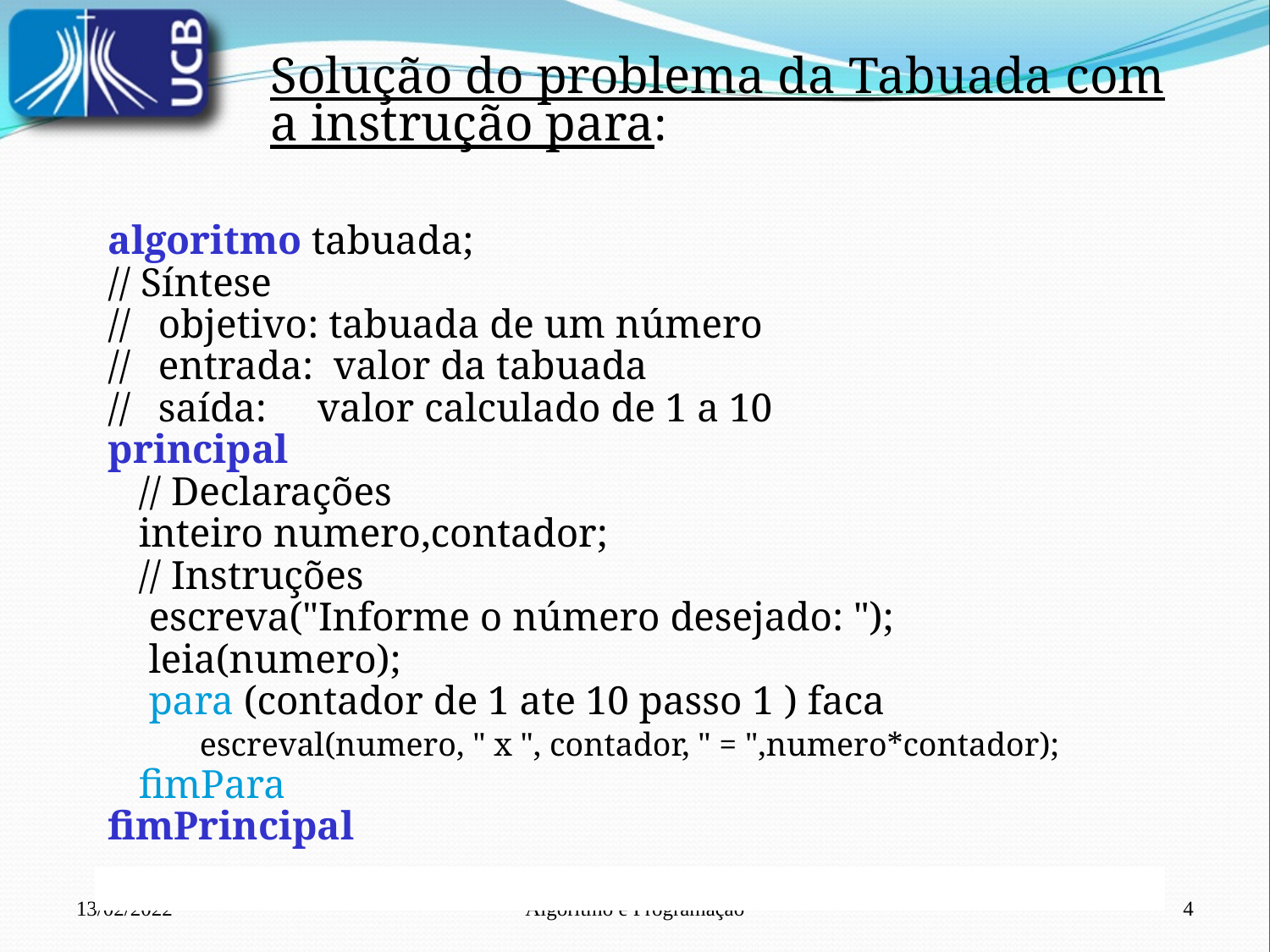

Solução do problema da Tabuada com a instrução para:
algoritmo tabuada;
// Síntese
//	 objetivo: tabuada de um número
//	 entrada:  valor da tabuada
//	 saída:     valor calculado de 1 a 10
principal
   // Declarações
   inteiro numero,contador;
   // Instruções
    escreva("Informe o número desejado: ");
    leia(numero);
    para (contador de 1 ate 10 passo 1 ) faca
         escreval(numero, " x ", contador, " = ",numero*contador);
   fimPara
fimPrincipal

13/02/2022
Algoritmo e Programação
4